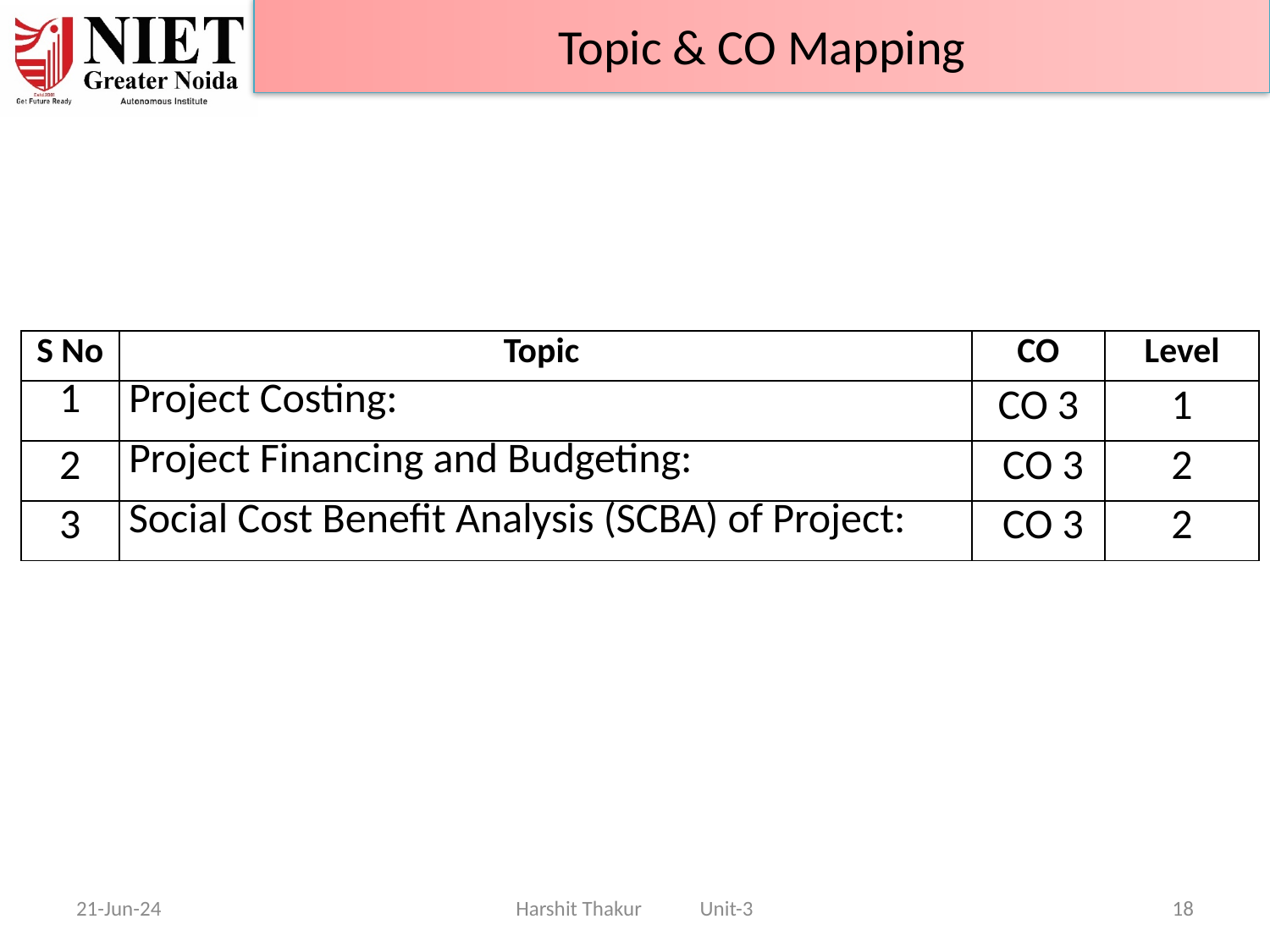

Topic & CO Mapping
| S No | Topic | CO | Level |
| --- | --- | --- | --- |
| 1 | Project Costing: | CO 3 | 1 |
| 2 | Project Financing and Budgeting: | CO 3 | 2 |
| 3 | Social Cost Benefit Analysis (SCBA) of Project: | CO 3 | 2 |
21-Jun-24
Harshit Thakur            Unit-3
18